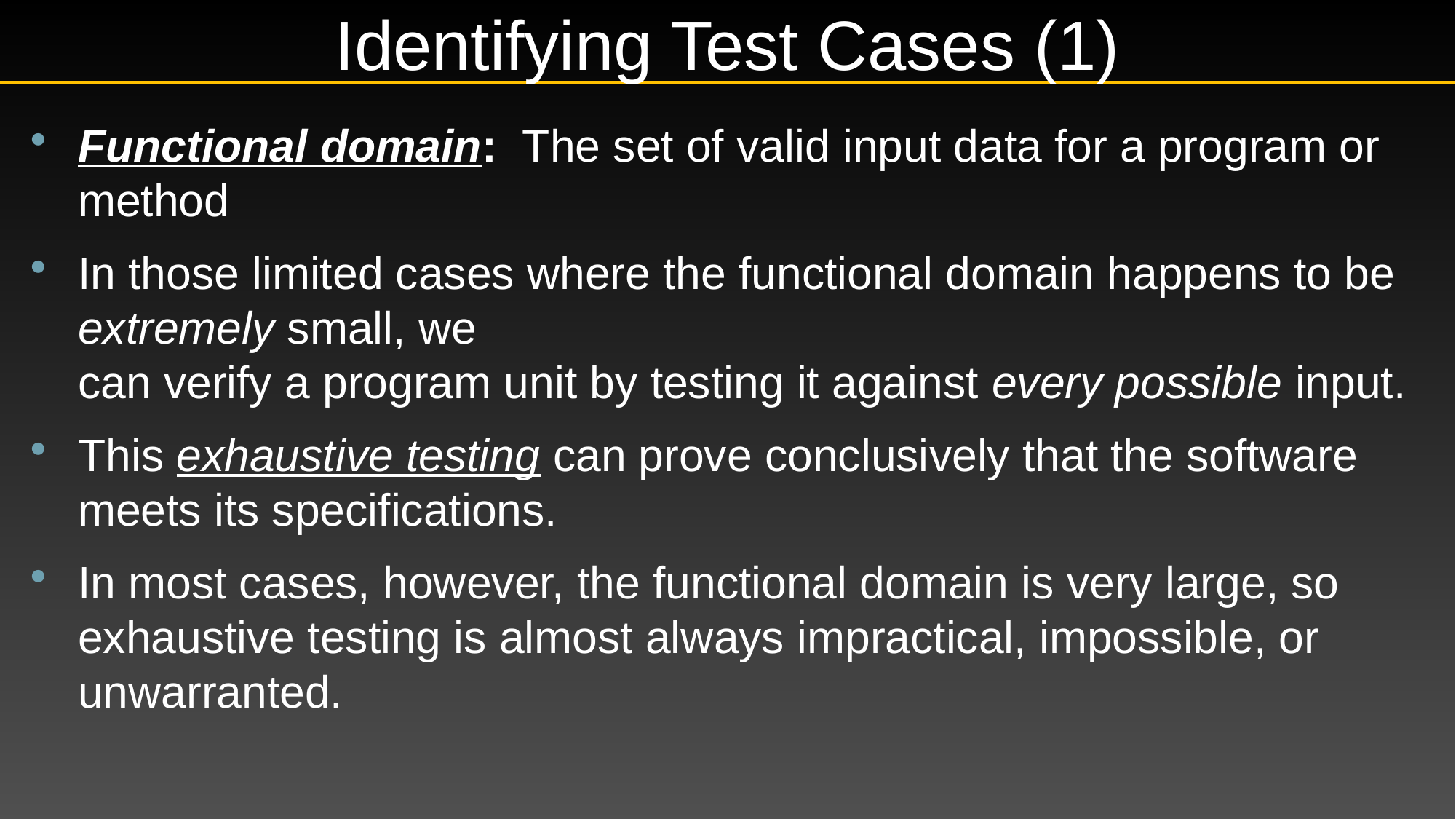

# Identifying Test Cases (1)
Functional domain:  The set of valid input data for a program or method
In those limited cases where the functional domain happens to be extremely small, we
can verify a program unit by testing it against every possible input.
This exhaustive testing can prove conclusively that the software meets its specifications.
In most cases, however, the functional domain is very large, so exhaustive testing is almost always impractical, impossible, or unwarranted.